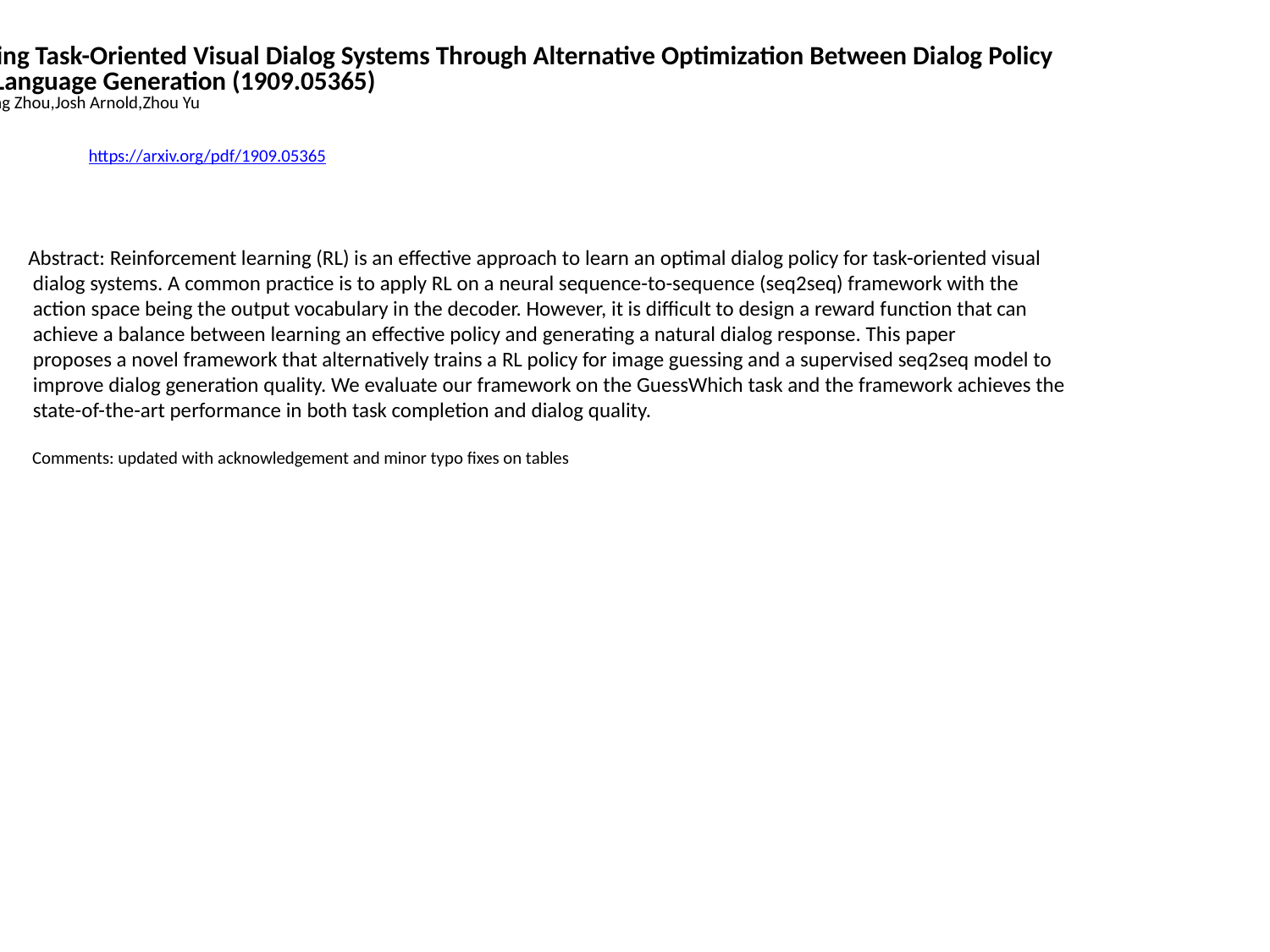

Building Task-Oriented Visual Dialog Systems Through Alternative Optimization Between Dialog Policy
 and Language Generation (1909.05365)
Mingyang Zhou,Josh Arnold,Zhou Yu

https://arxiv.org/pdf/1909.05365

Abstract: Reinforcement learning (RL) is an effective approach to learn an optimal dialog policy for task-oriented visual
 dialog systems. A common practice is to apply RL on a neural sequence-to-sequence (seq2seq) framework with the
 action space being the output vocabulary in the decoder. However, it is difficult to design a reward function that can
 achieve a balance between learning an effective policy and generating a natural dialog response. This paper
 proposes a novel framework that alternatively trains a RL policy for image guessing and a supervised seq2seq model to
 improve dialog generation quality. We evaluate our framework on the GuessWhich task and the framework achieves the
 state-of-the-art performance in both task completion and dialog quality.
 Comments: updated with acknowledgement and minor typo fixes on tables